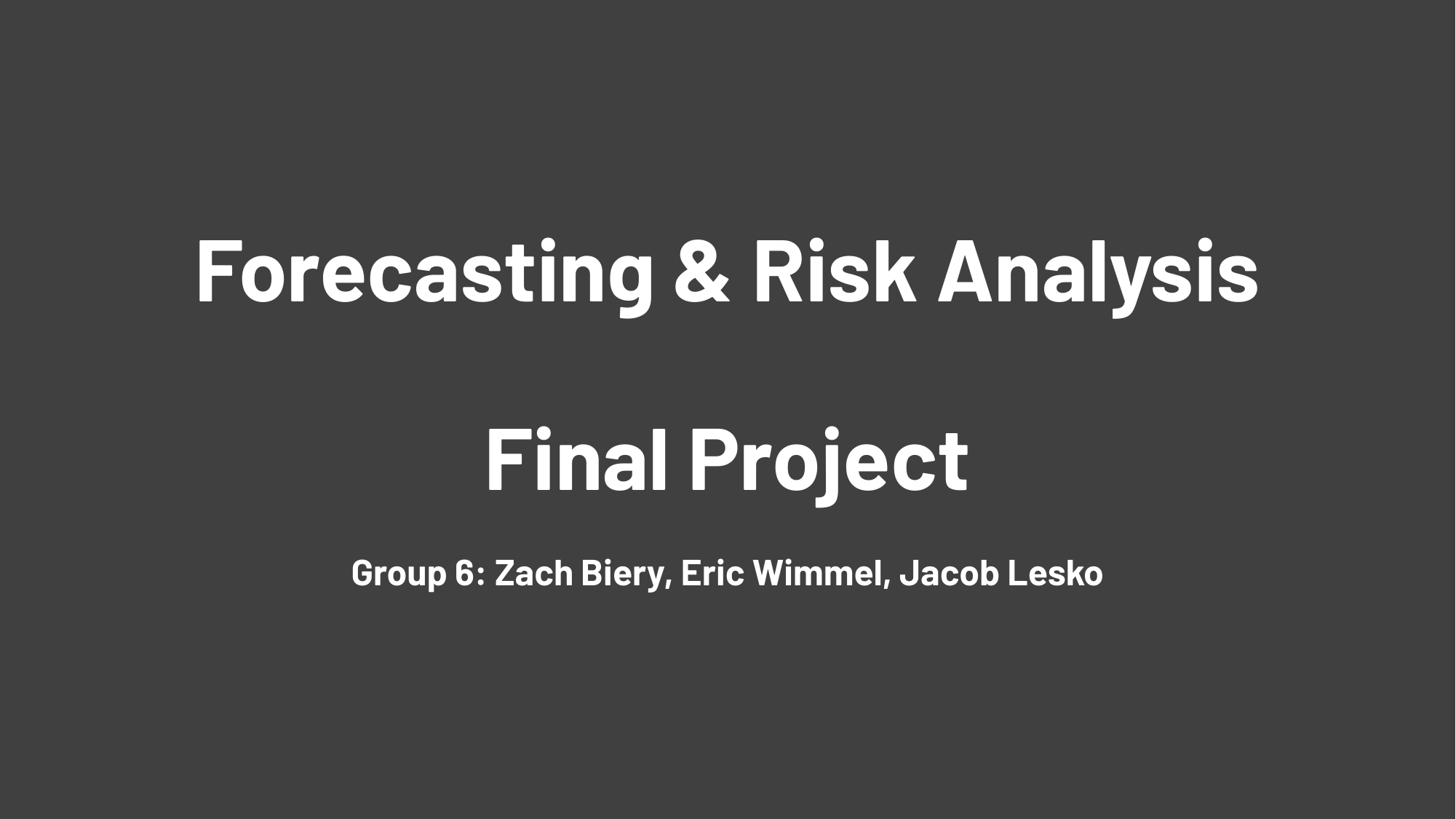

# Forecasting & Risk Analysis Final Project
Group 6: Zach Biery, Eric Wimmel, Jacob Lesko